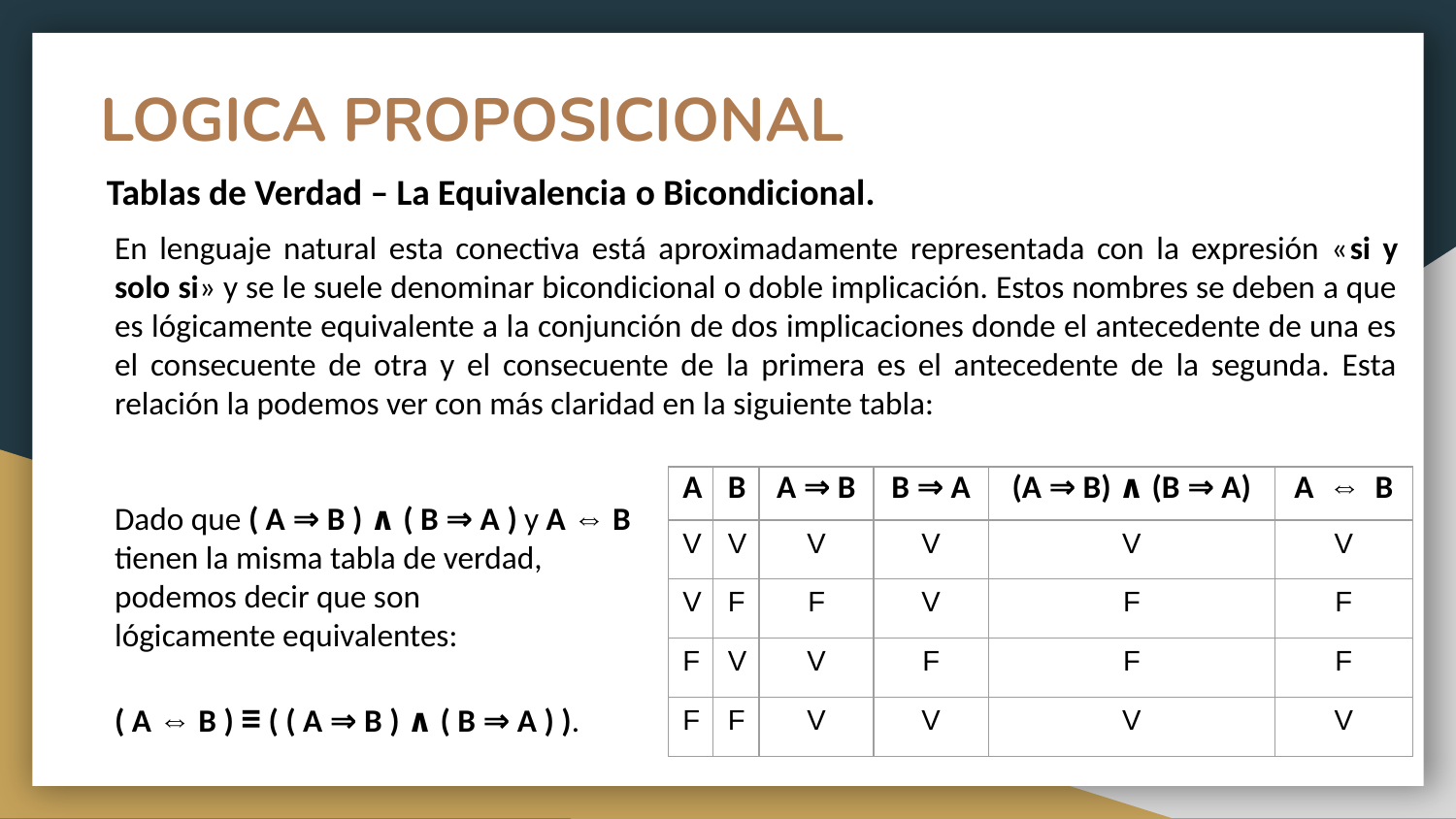

# LOGICA PROPOSICIONAL
Tablas de Verdad – La Equivalencia o Bicondicional.
En lenguaje natural esta conectiva está aproximadamente representada con la expresión «si y solo si» y se le suele denominar bicondicional o doble implicación. Estos nombres se deben a que es lógicamente equivalente a la conjunción de dos implicaciones donde el antecedente de una es el consecuente de otra y el consecuente de la primera es el antecedente de la segunda. Esta relación la podemos ver con más claridad en la siguiente tabla:

Dado que ( A ⇒ B ) ∧ ( B ⇒ A ) y A ⇔ B
tienen la misma tabla de verdad,
podemos decir que son
lógicamente equivalentes:

( A ⇔ B ) ≡ ( ( A ⇒ B ) ∧ ( B ⇒ A ) ).
| A | B | A ⇒ B | B ⇒ A | (A ⇒ B) ∧ (B ⇒ A) | A ⇔ B |
| --- | --- | --- | --- | --- | --- |
| V | V | V | V | V | V |
| V | F | F | V | F | F |
| F | V | V | F | F | F |
| F | F | V | V | V | V |